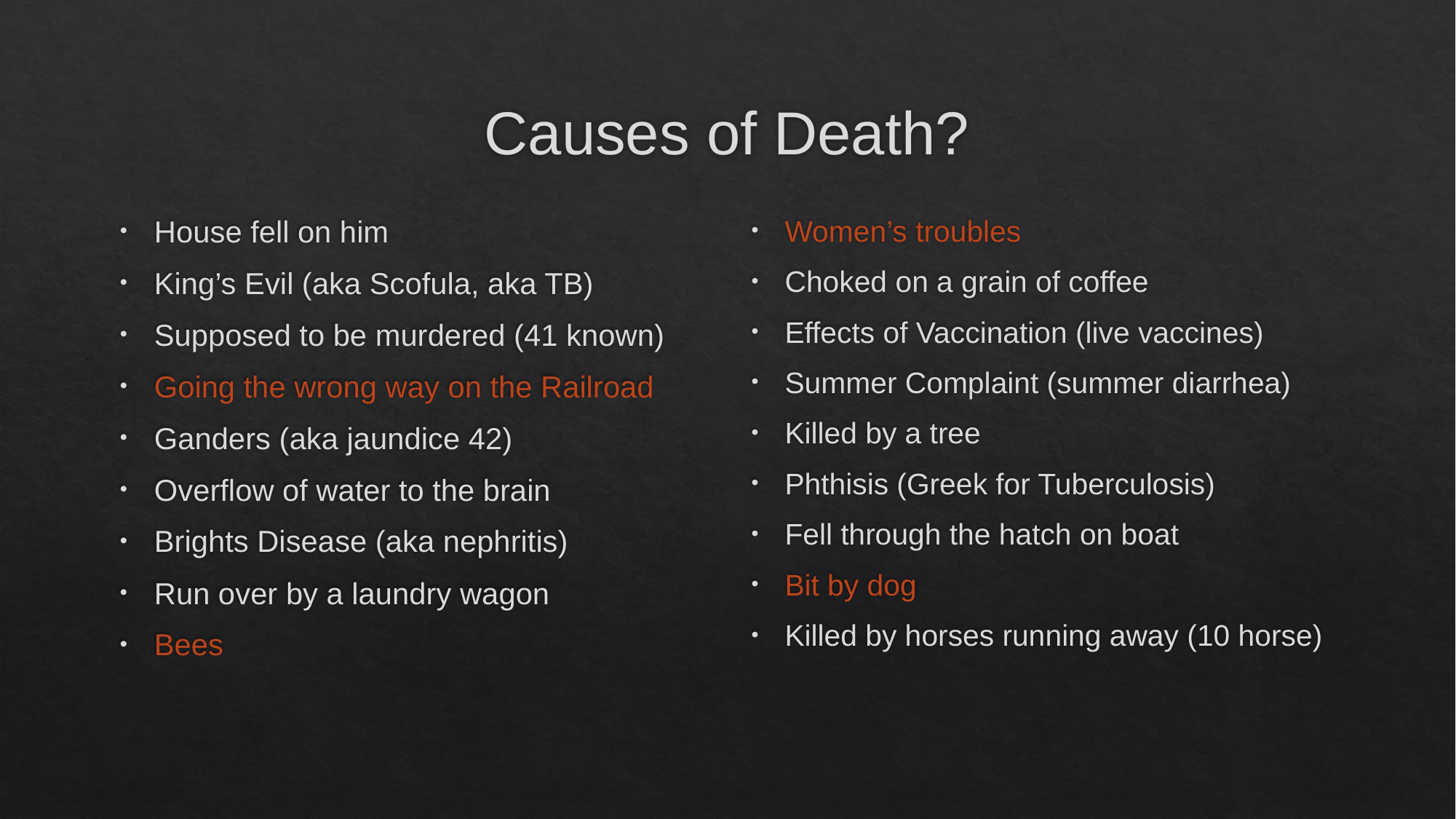

# Causes of Death?
House fell on him
King’s Evil (aka Scofula, aka TB)
Supposed to be murdered (41 known)
Going the wrong way on the Railroad
Ganders (aka jaundice 42)
Overflow of water to the brain
Brights Disease (aka nephritis)
Run over by a laundry wagon
Bees

Women’s troubles
Choked on a grain of coffee
Effects of Vaccination (live vaccines)
Summer Complaint (summer diarrhea)
Killed by a tree
Phthisis (Greek for Tuberculosis)
Fell through the hatch on boat
Bit by dog
Killed by horses running away (10 horse)